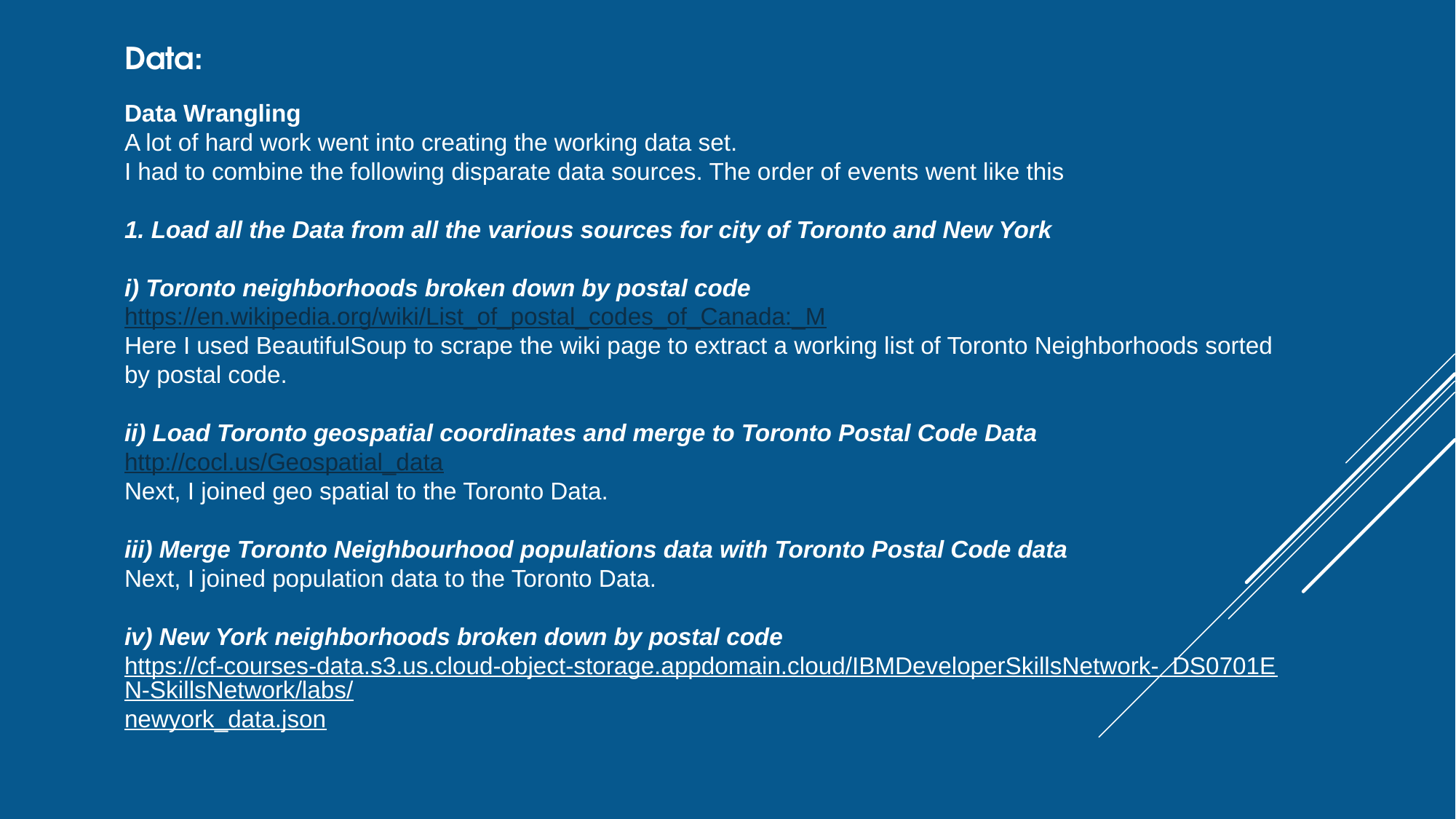

Data:

Data Wrangling
A lot of hard work went into creating the working data set.
I had to combine the following disparate data sources. The order of events went like this

1. Load all the Data from all the various sources for city of Toronto and New York

i) Toronto neighborhoods broken down by postal code
https://en.wikipedia.org/wiki/List_of_postal_codes_of_Canada:_M
Here I used BeautifulSoup to scrape the wiki page to extract a working list of Toronto Neighborhoods sorted by postal code.

ii) Load Toronto geospatial coordinates and merge to Toronto Postal Code Data
http://cocl.us/Geospatial_data
Next, I joined geo spatial to the Toronto Data.

iii) Merge Toronto Neighbourhood populations data with Toronto Postal Code data
Next, I joined population data to the Toronto Data.

iv) New York neighborhoods broken down by postal code
https://cf-courses-data.s3.us.cloud-object-storage.appdomain.cloud/IBMDeveloperSkillsNetwork-  DS0701EN-SkillsNetwork/labs/newyork_data.json